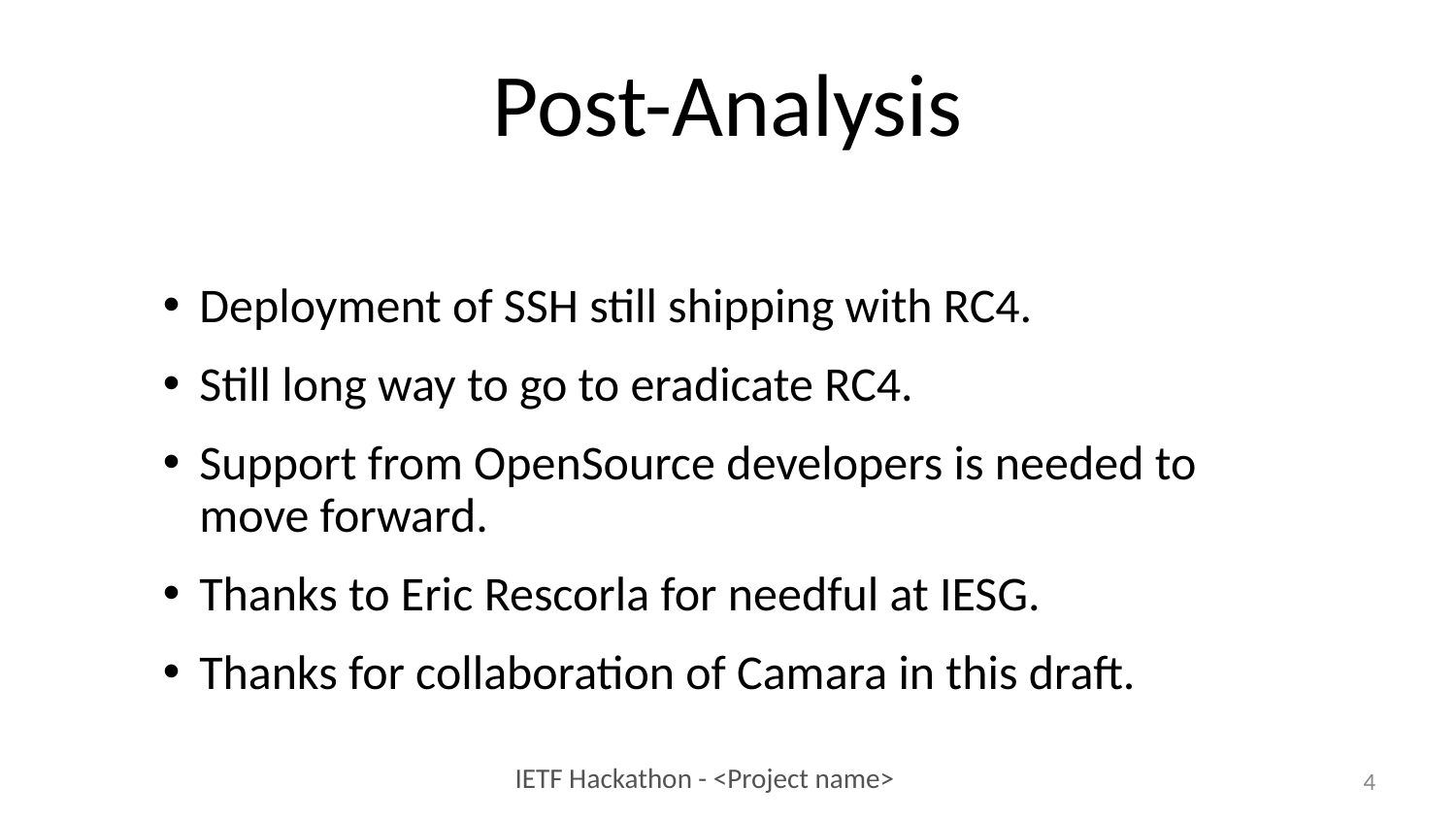

Post-Analysis

Deployment of SSH still shipping with RC4.
Still long way to go to eradicate RC4.
Support from OpenSource developers is needed to move forward.
Thanks to Eric Rescorla for needful at IESG.
Thanks for collaboration of Camara in this draft.
4